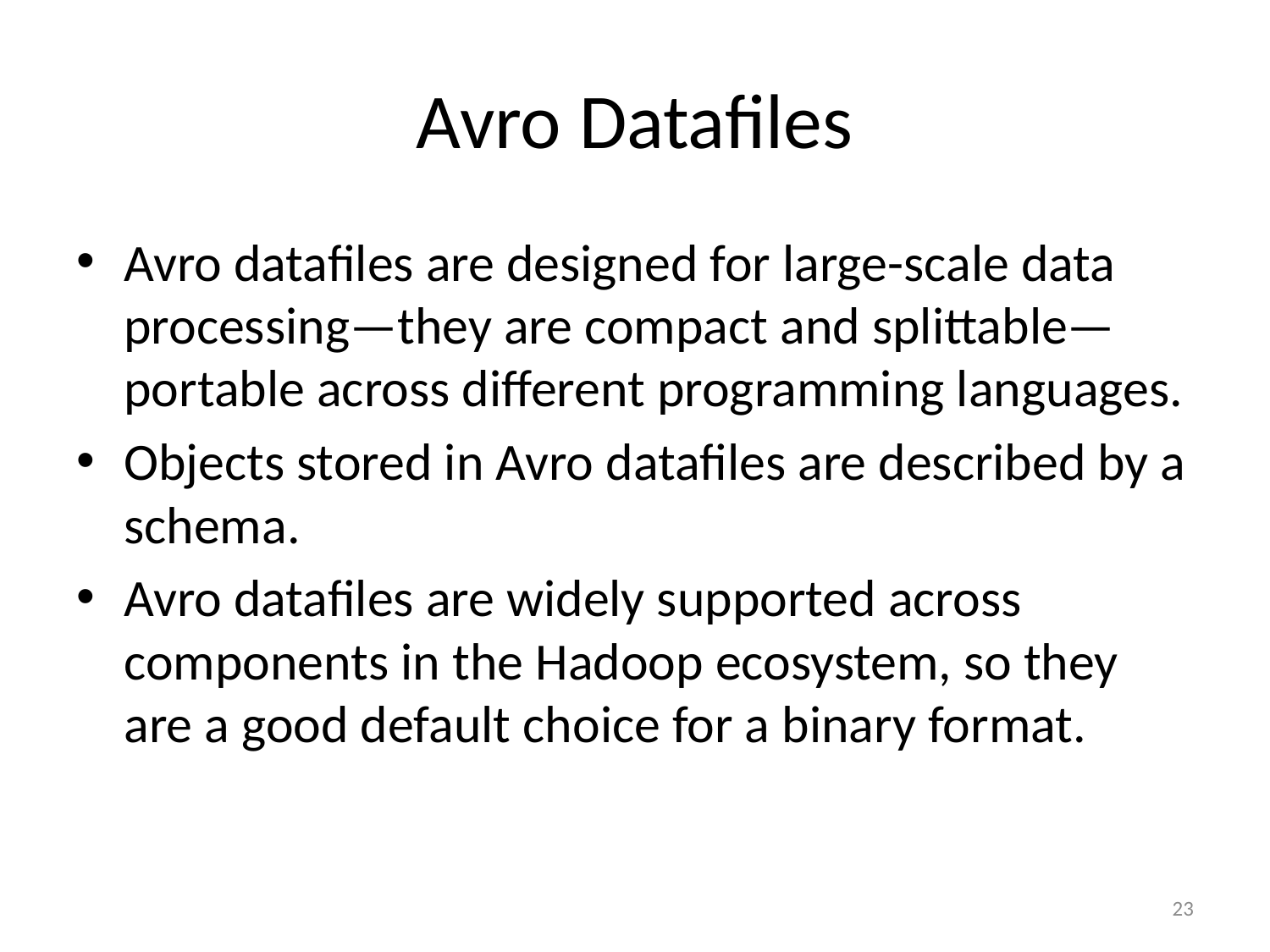

# Avro Datafiles
Avro datafiles are designed for large-scale data processing—they are compact and splittable— portable across different programming languages.
Objects stored in Avro datafiles are described by a schema.
Avro datafiles are widely supported across components in the Hadoop ecosystem, so they are a good default choice for a binary format.
23